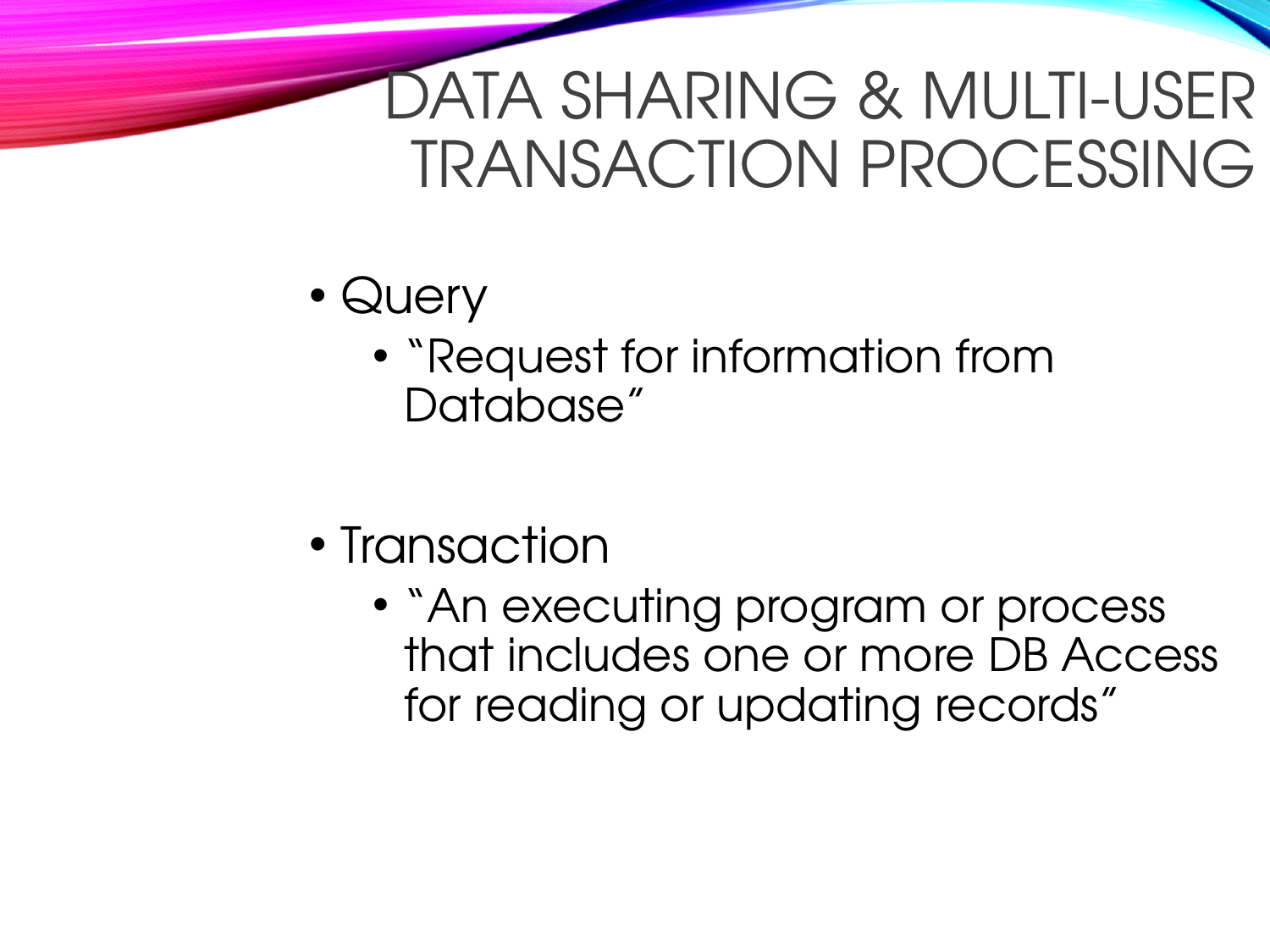

DATA SHARING & MULTI-USER TRANSACTION PROCESSING
Query
“Request for information from Database”

Transaction
“An executing program or process that includes one or more DB Access for reading or updating records”